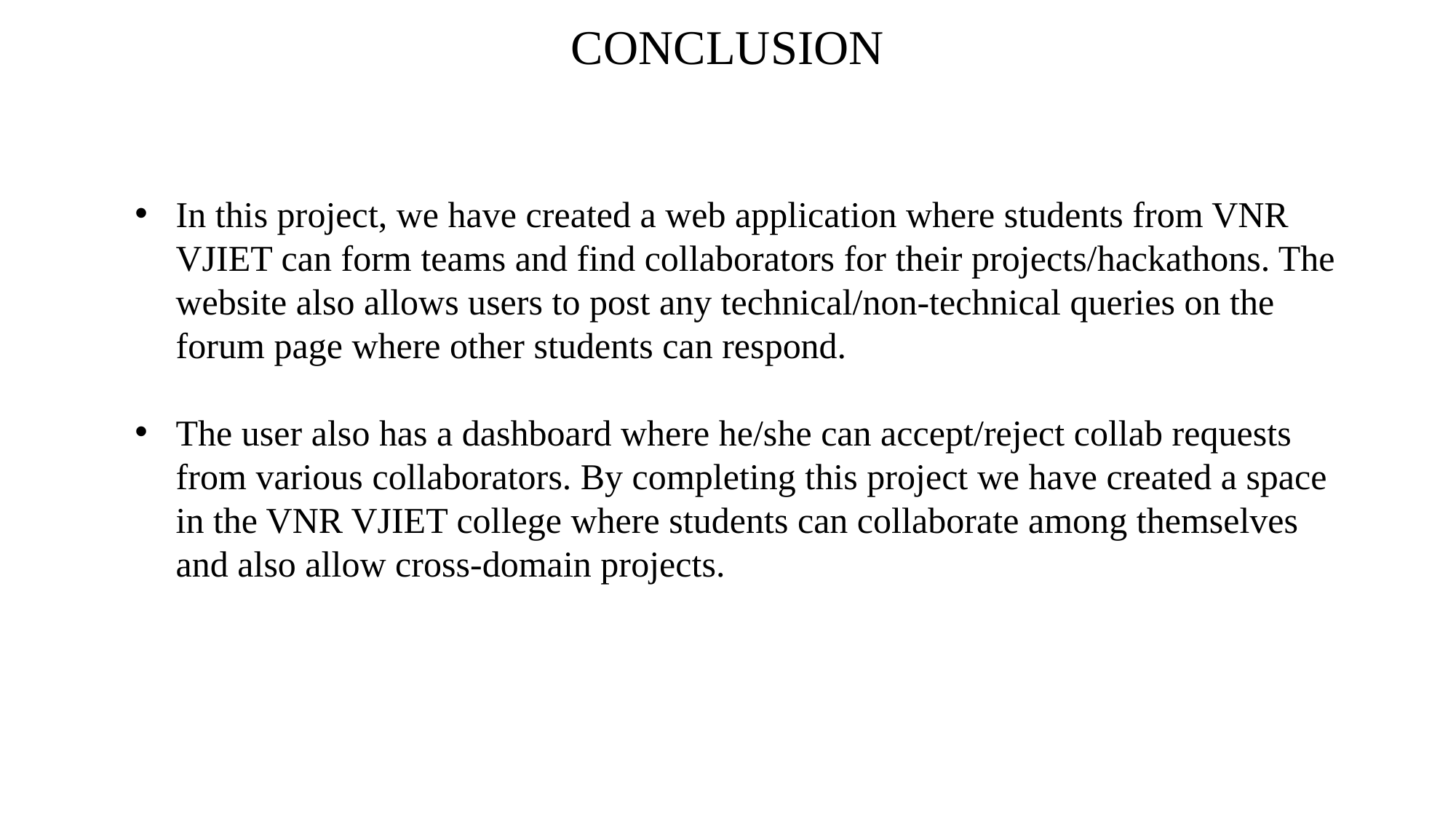

# CONCLUSION
In this project, we have created a web application where students from VNR VJIET can form teams and find collaborators for their projects/hackathons. The website also allows users to post any technical/non-technical queries on the forum page where other students can respond.

The user also has a dashboard where he/she can accept/reject collab requests from various collaborators. By completing this project we have created a space in the VNR VJIET college where students can collaborate among themselves and also allow cross-domain projects.